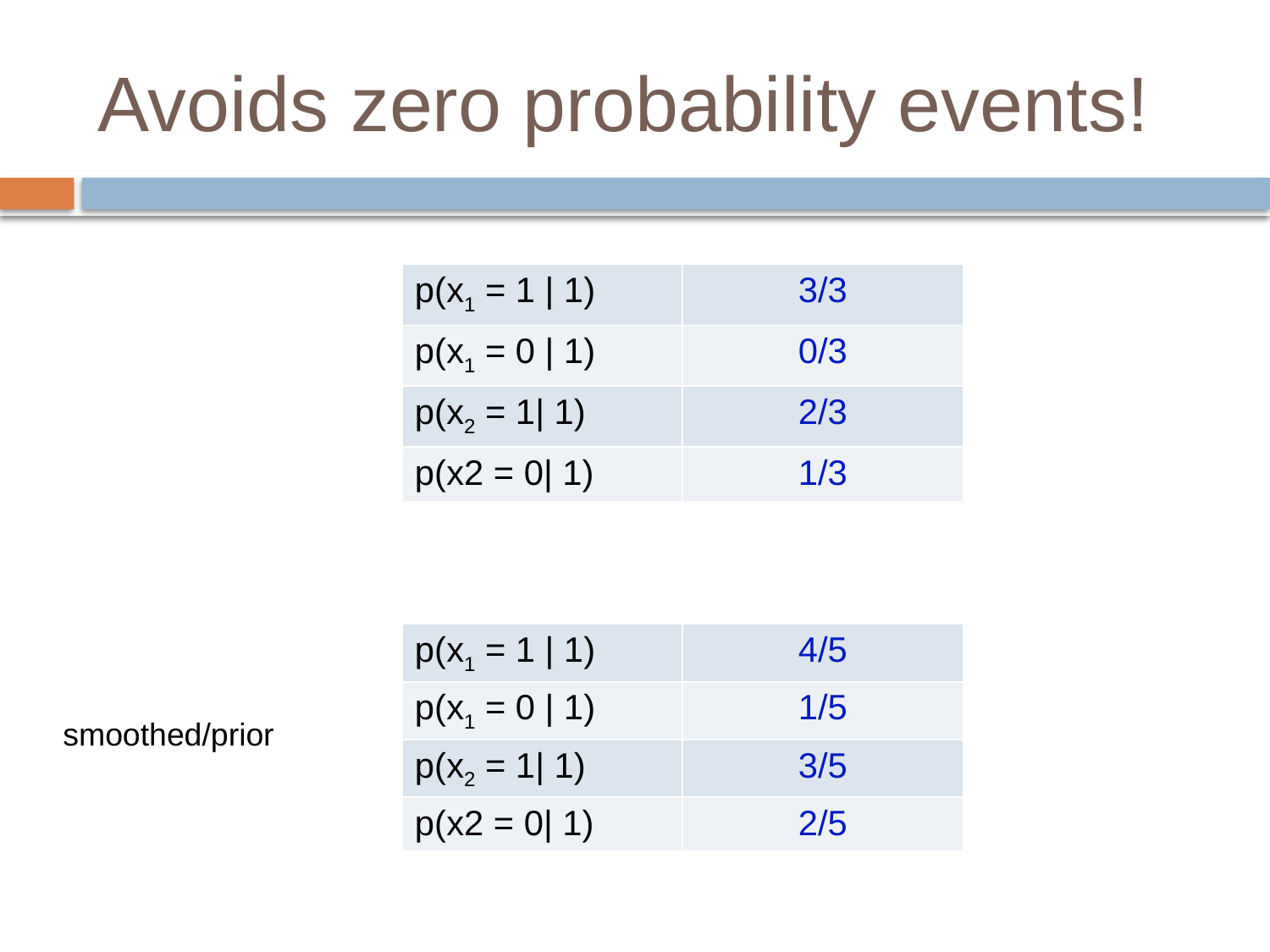

# Avoids zero probability events!
| p(x1 = 1 | 1) | 3/3 |
| --- | --- |
| p(x1 = 0 | 1) | 0/3 |
| p(x2 = 1| 1) | 2/3 |
| p(x2 = 0| 1) | 1/3 |
| p(x1 = 1 | 1) | 4/5 |
| --- | --- |
| p(x1 = 0 | 1) | 1/5 |
| p(x2 = 1| 1) | 3/5 |
| p(x2 = 0| 1) | 2/5 |
smoothed/prior